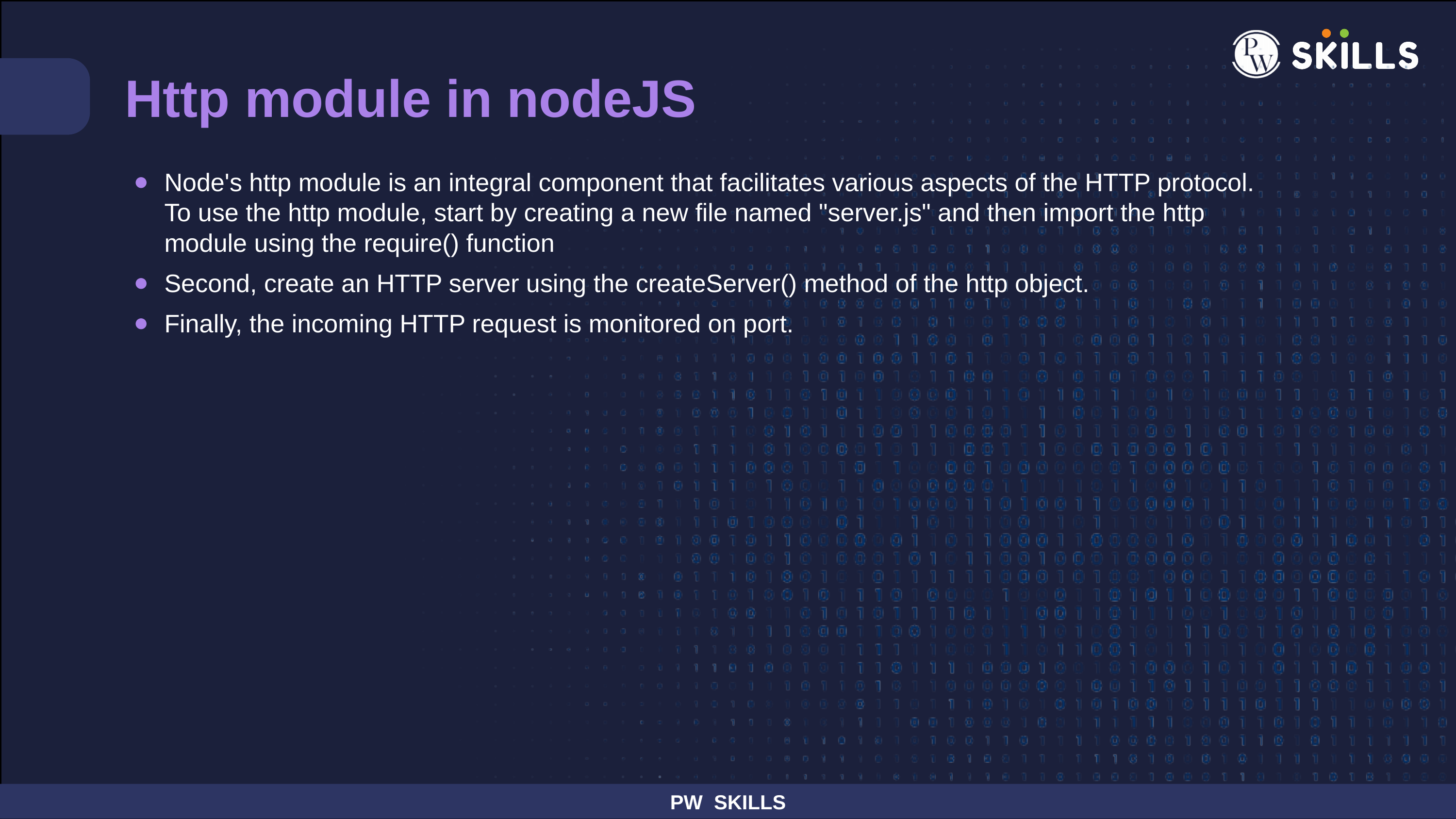

Http module in nodeJS
Node's http module is an integral component that facilitates various aspects of the HTTP protocol. To use the http module, start by creating a new file named "server.js" and then import the http module using the require() function
Second, create an HTTP server using the createServer() method of the http object.
Finally, the incoming HTTP request is monitored on port.